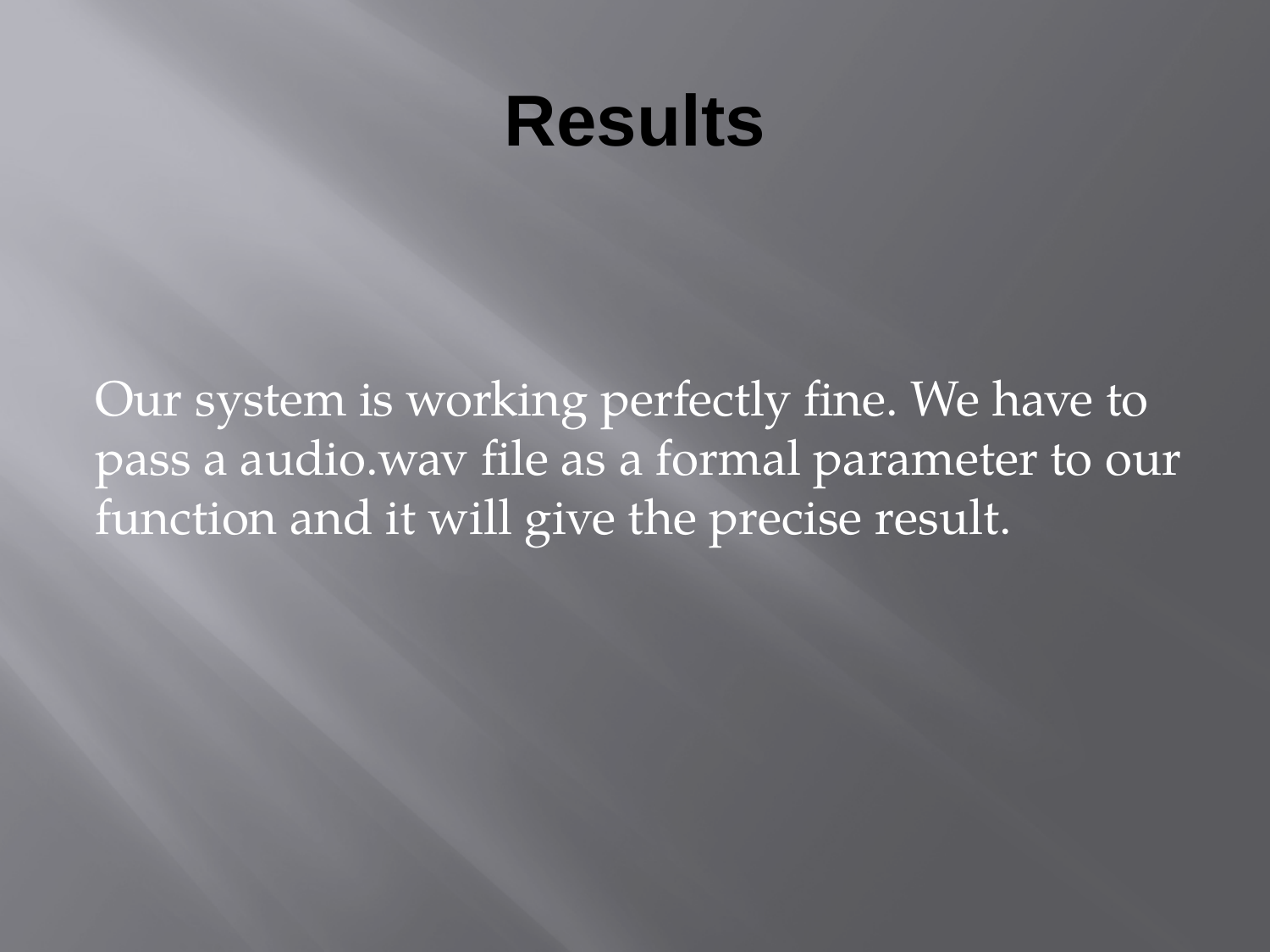

# Results

Our system is working perfectly fine. We have to pass a audio.wav file as a formal parameter to our function and it will give the precise result.